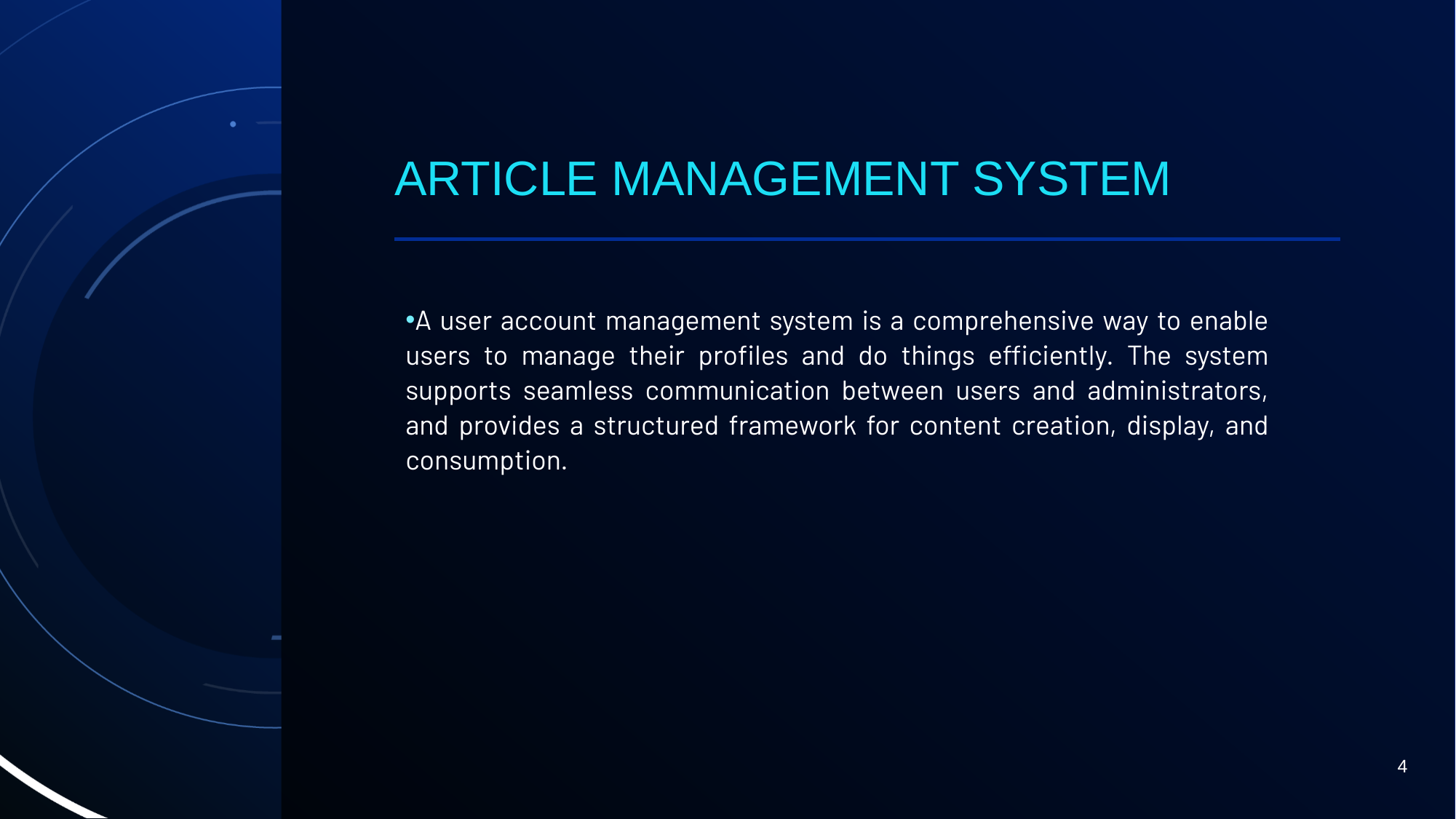

# Article management system
A user account management system is a comprehensive way to enable users to manage their profiles and do things efficiently. The system supports seamless communication between users and administrators, and provides a structured framework for content creation, display, and consumption.
4